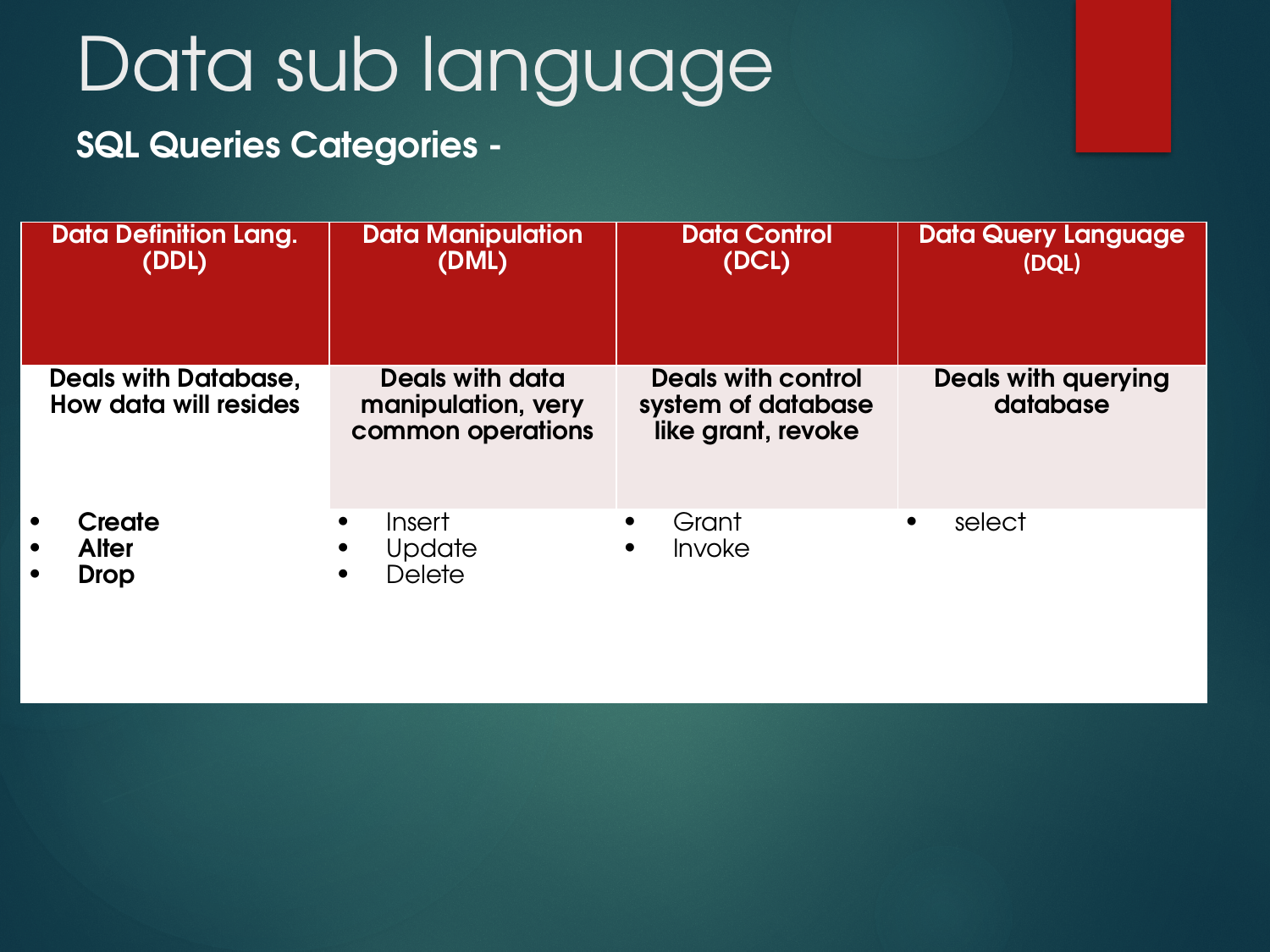

# Data sub language
SQL Queries Categories -

| Data Definition Lang. (DDL) | Data Manipulation (DML) | Data Control (DCL) | Data Query Language (DQL) |
| --- | --- | --- | --- |
| Deals with Database, How data will resides | Deals with data manipulation, very common operations | Deals with control system of database like grant, revoke | Deals with querying database |
| Create Alter Drop | Insert Update Delete | Grant Invoke | select |